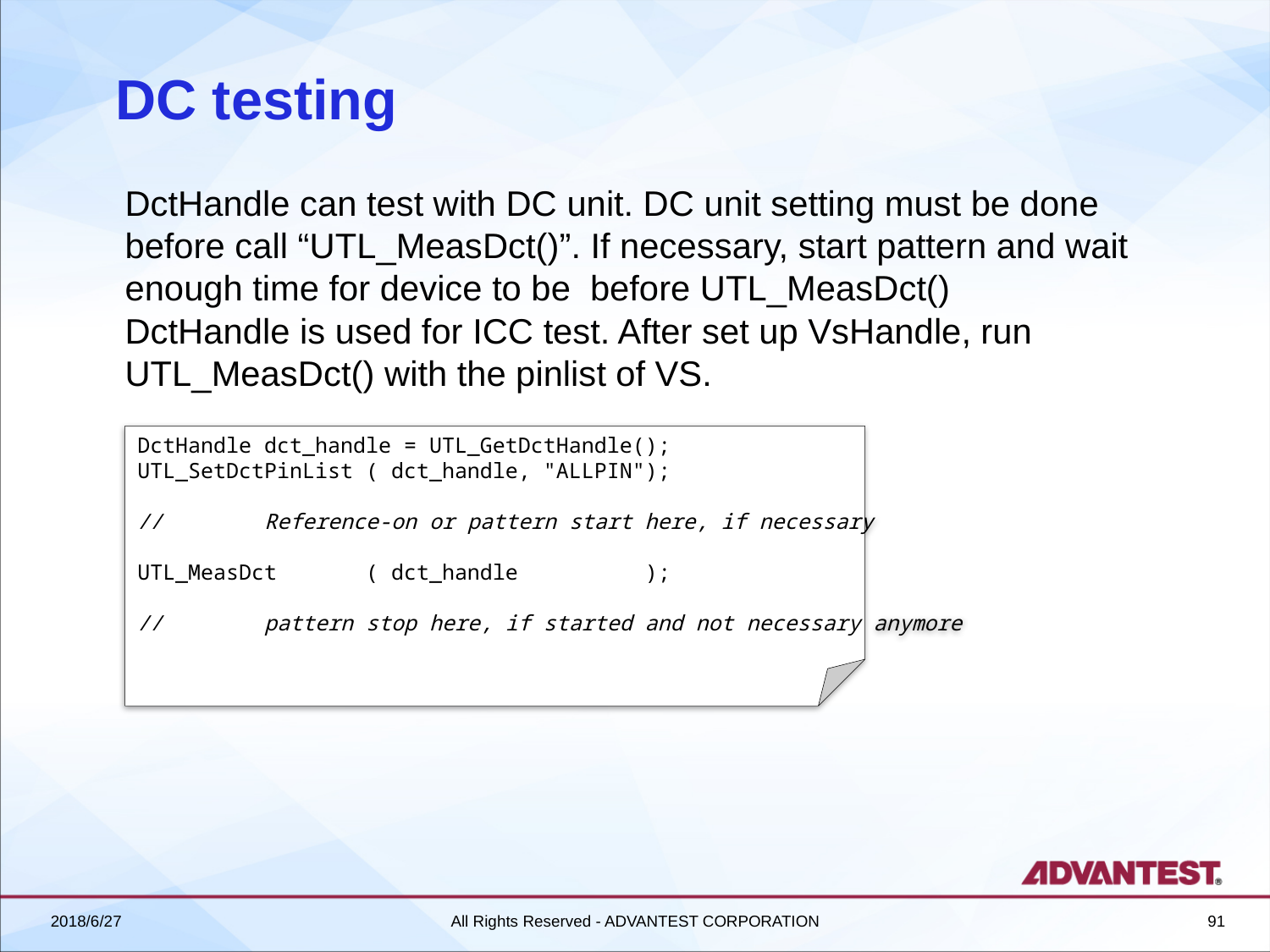

# DC testing
DctHandle can test with DC unit. DC unit setting must be done before call “UTL_MeasDct()”. If necessary, start pattern and wait enough time for device to be  before UTL_MeasDct()
DctHandle is used for ICC test. After set up VsHandle, run UTL_MeasDct() with the pinlist of VS.
DctHandle dct_handle = UTL_GetDctHandle();
UTL_SetDctPinList ( dct_handle, "ALLPIN");

//	Reference-on or pattern start here, if necessary

UTL_MeasDct       ( dct_handle          );

//	pattern stop here, if started and not necessary anymore

2018/6/27
All Rights Reserved - ADVANTEST CORPORATION
91